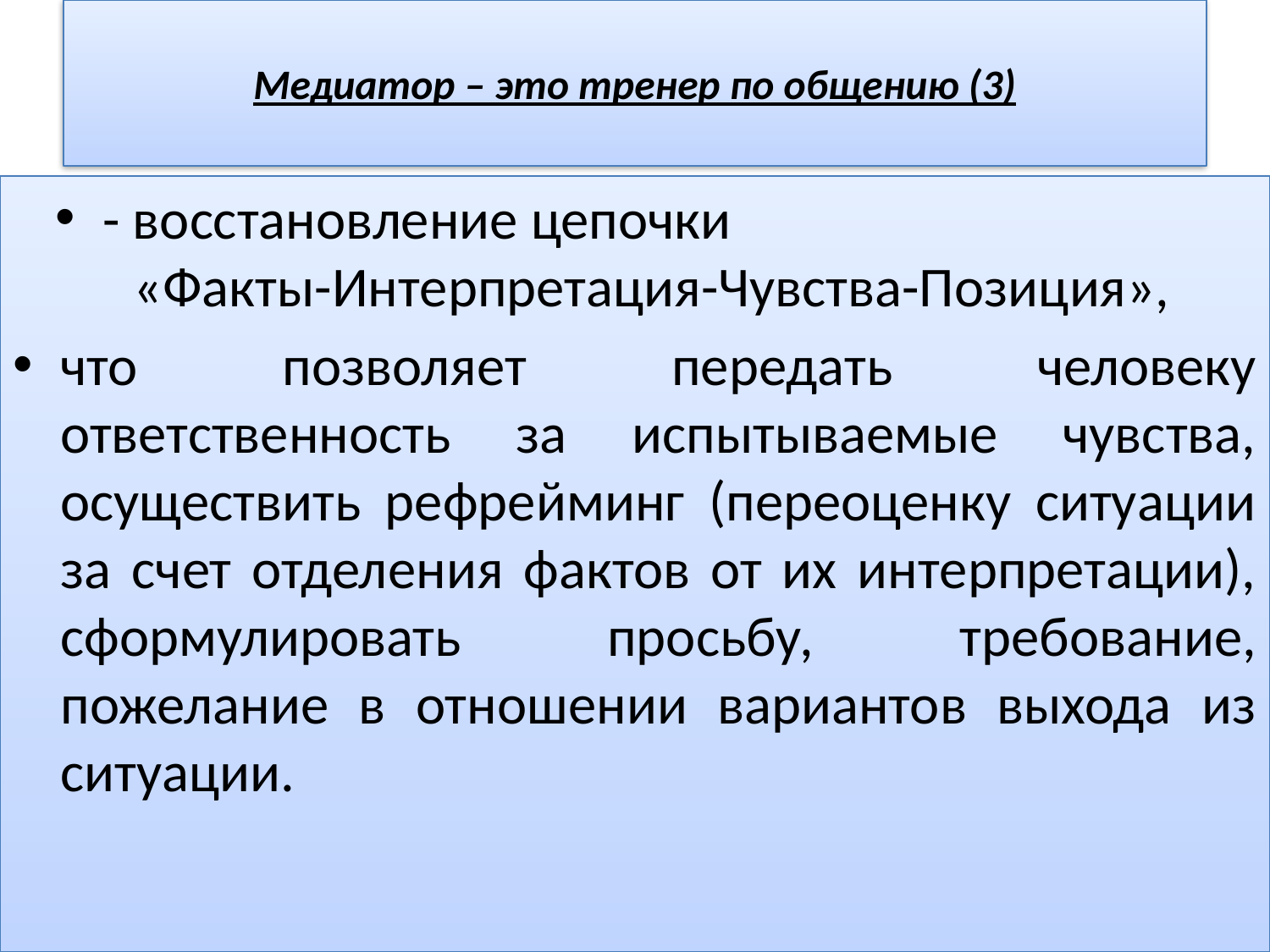

# Медиатор – это тренер по общению (3)
- восстановление цепочки                                       «Факты-Интерпретация-Чувства-Позиция»,
что позволяет передать человеку ответственность за испытываемые чувства, осуществить рефрейминг (переоценку ситуации за счет отделения фактов от их интерпретации), сформулировать просьбу, требование, пожелание в отношении вариантов выхода из ситуации.